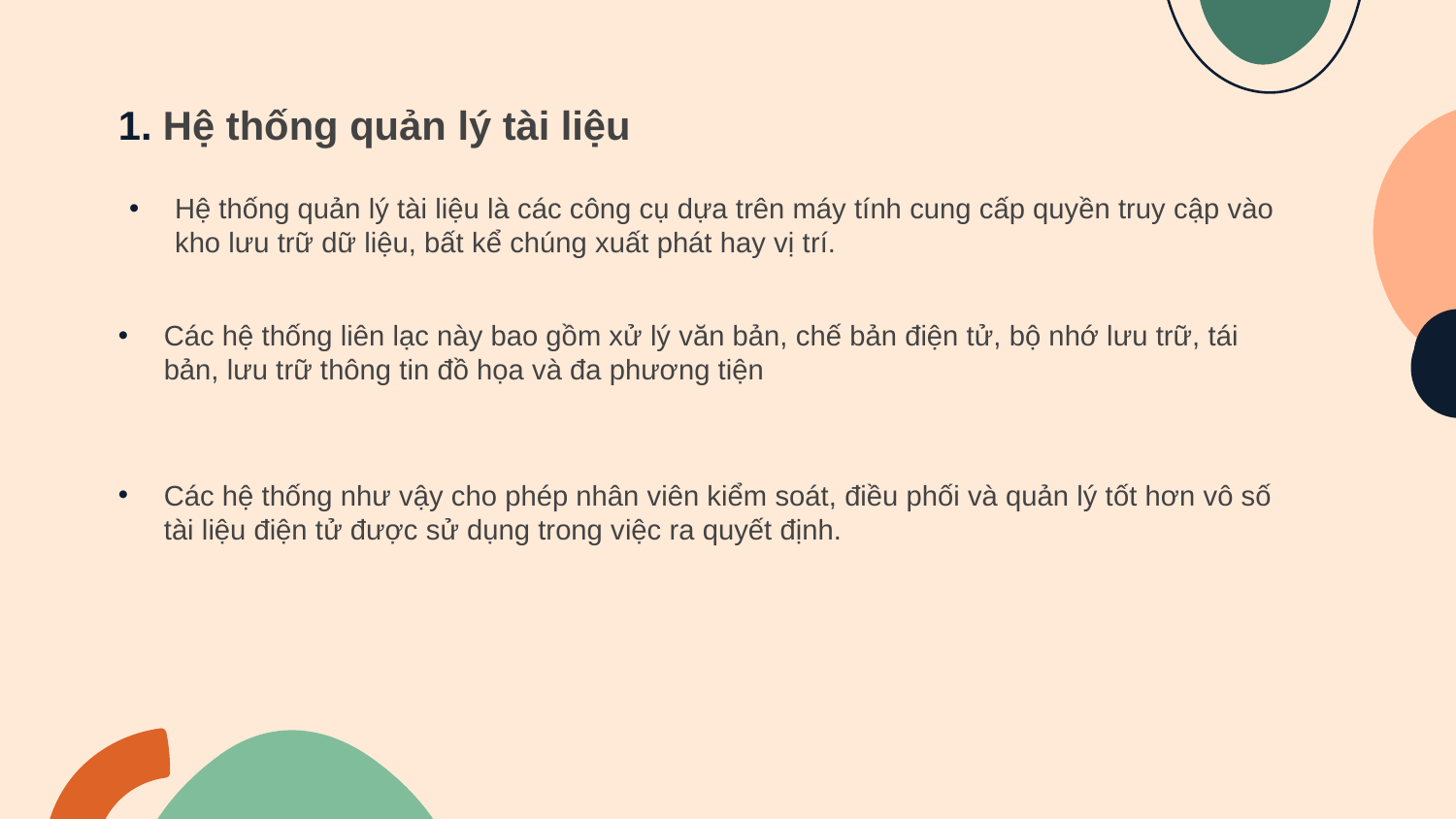

1. Hệ thống quản lý tài liệu
Hệ thống quản lý tài liệu là các công cụ dựa trên máy tính cung cấp quyền truy cập vào kho lưu trữ dữ liệu, bất kể chúng xuất phát hay vị trí.
Các hệ thống liên lạc này bao gồm xử lý văn bản, chế bản điện tử, bộ nhớ lưu trữ, tái bản, lưu trữ thông tin đồ họa và đa phương tiện
Các hệ thống như vậy cho phép nhân viên kiểm soát, điều phối và quản lý tốt hơn vô số tài liệu điện tử được sử dụng trong việc ra quyết định.